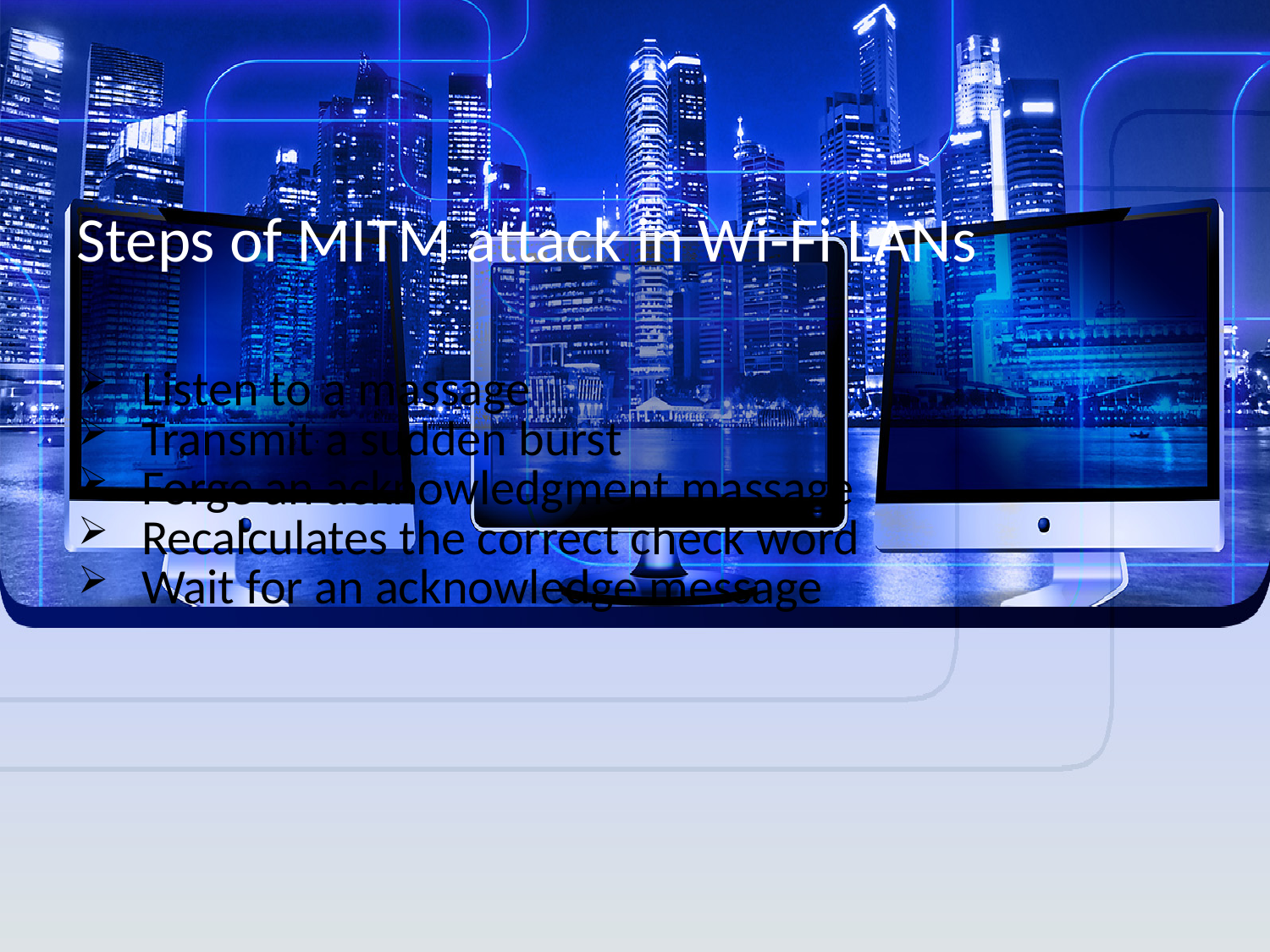

# Steps of MITM attack in Wi-Fi LANs

Listen to a massage
Transmit a sudden burst
Forge an acknowledgment massage
Recalculates the correct check word
Wait for an acknowledge message